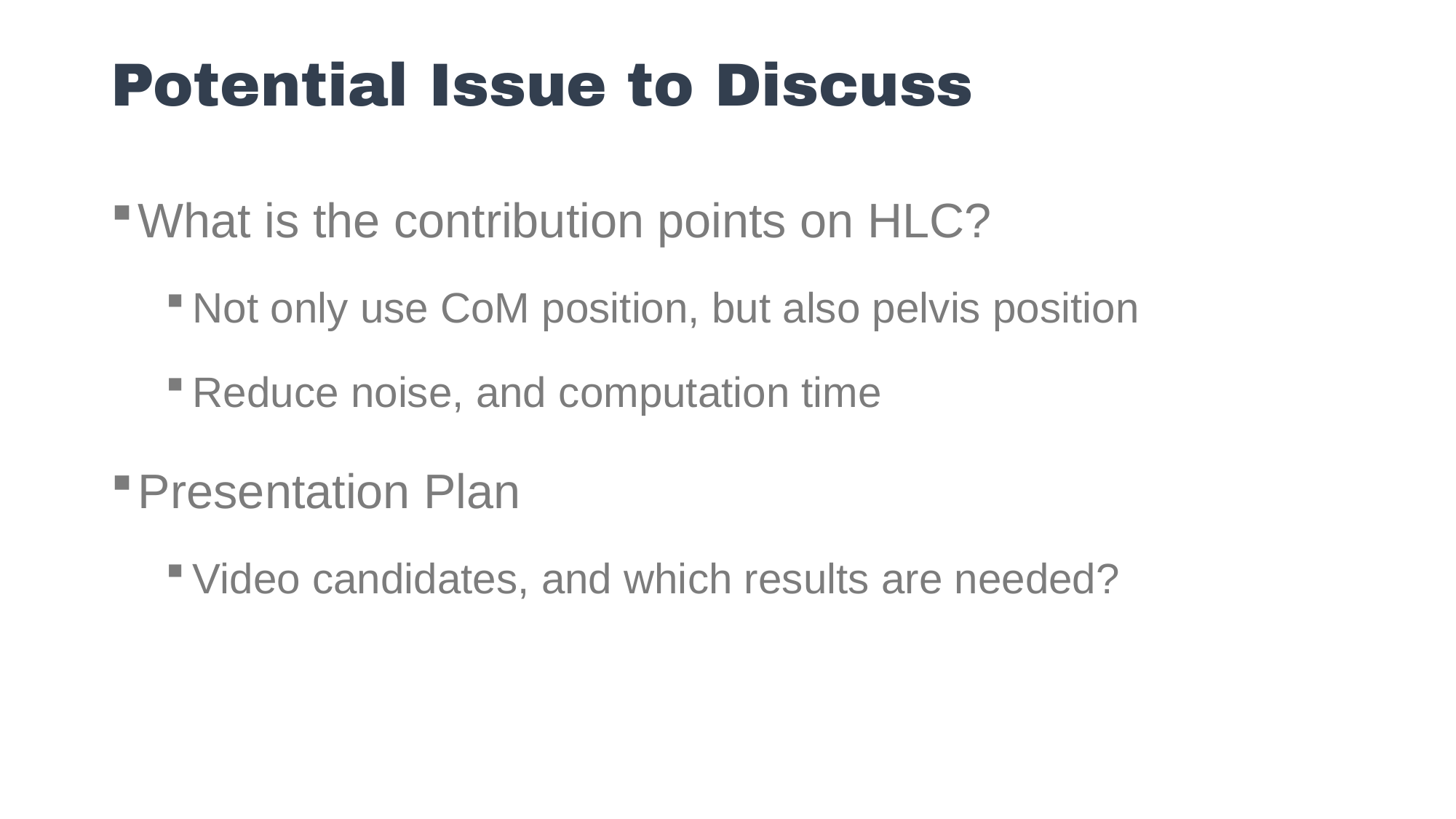

# Potential Issue to Discuss
What is the contribution points on HLC?
Not only use CoM position, but also pelvis position
Reduce noise, and computation time
Presentation Plan
Video candidates, and which results are needed?